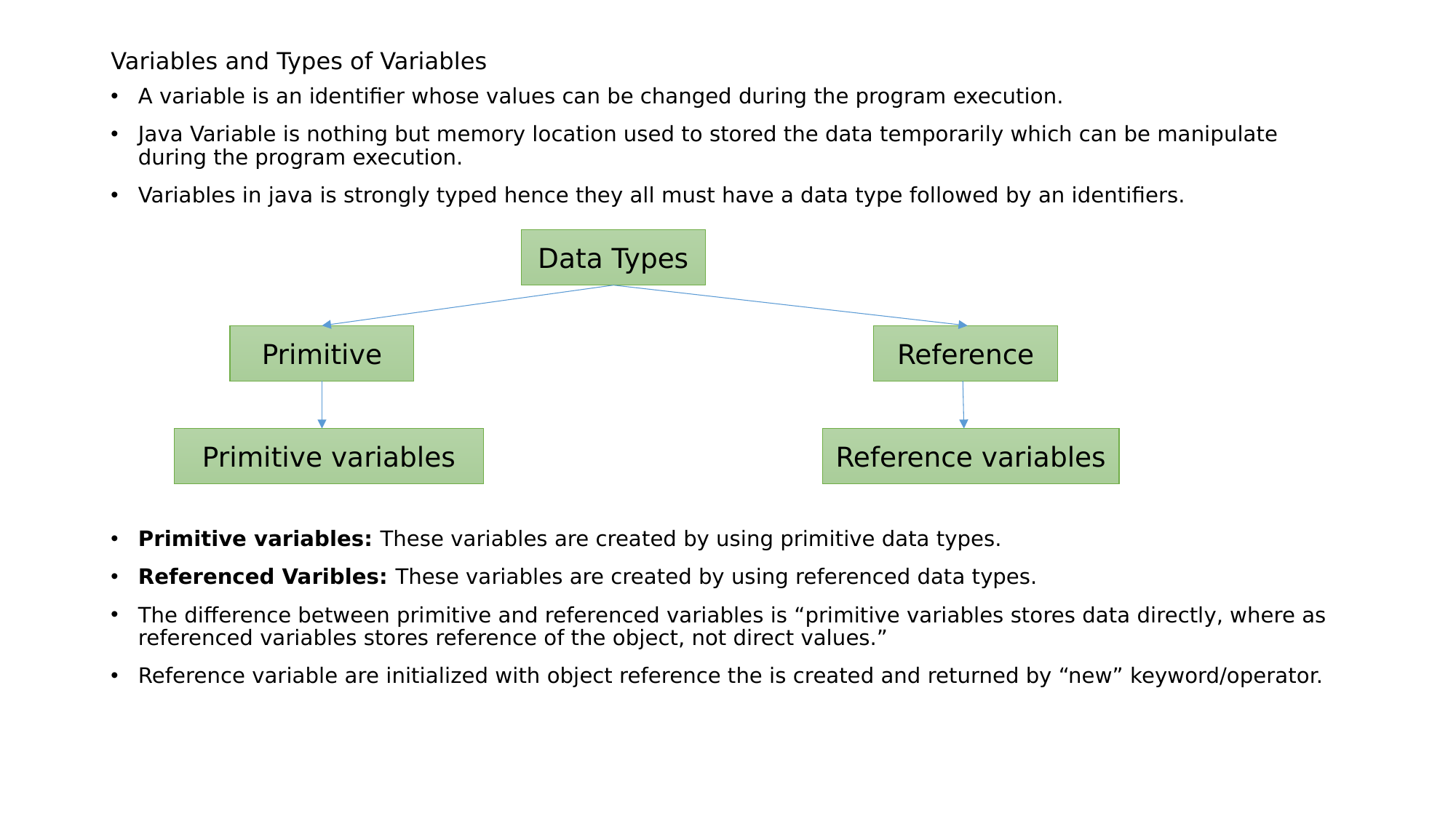

# Variables and Types of Variables
A variable is an identifier whose values can be changed during the program execution.
Java Variable is nothing but memory location used to stored the data temporarily which can be manipulate during the program execution.
Variables in java is strongly typed hence they all must have a data type followed by an identifiers.

Primitive variables: These variables are created by using primitive data types.
Referenced Varibles: These variables are created by using referenced data types.
The difference between primitive and referenced variables is “primitive variables stores data directly, where as referenced variables stores reference of the object, not direct values.”
Reference variable are initialized with object reference the is created and returned by “new” keyword/operator.

Data Types
Primitive
Reference
Reference variables
Primitive variables